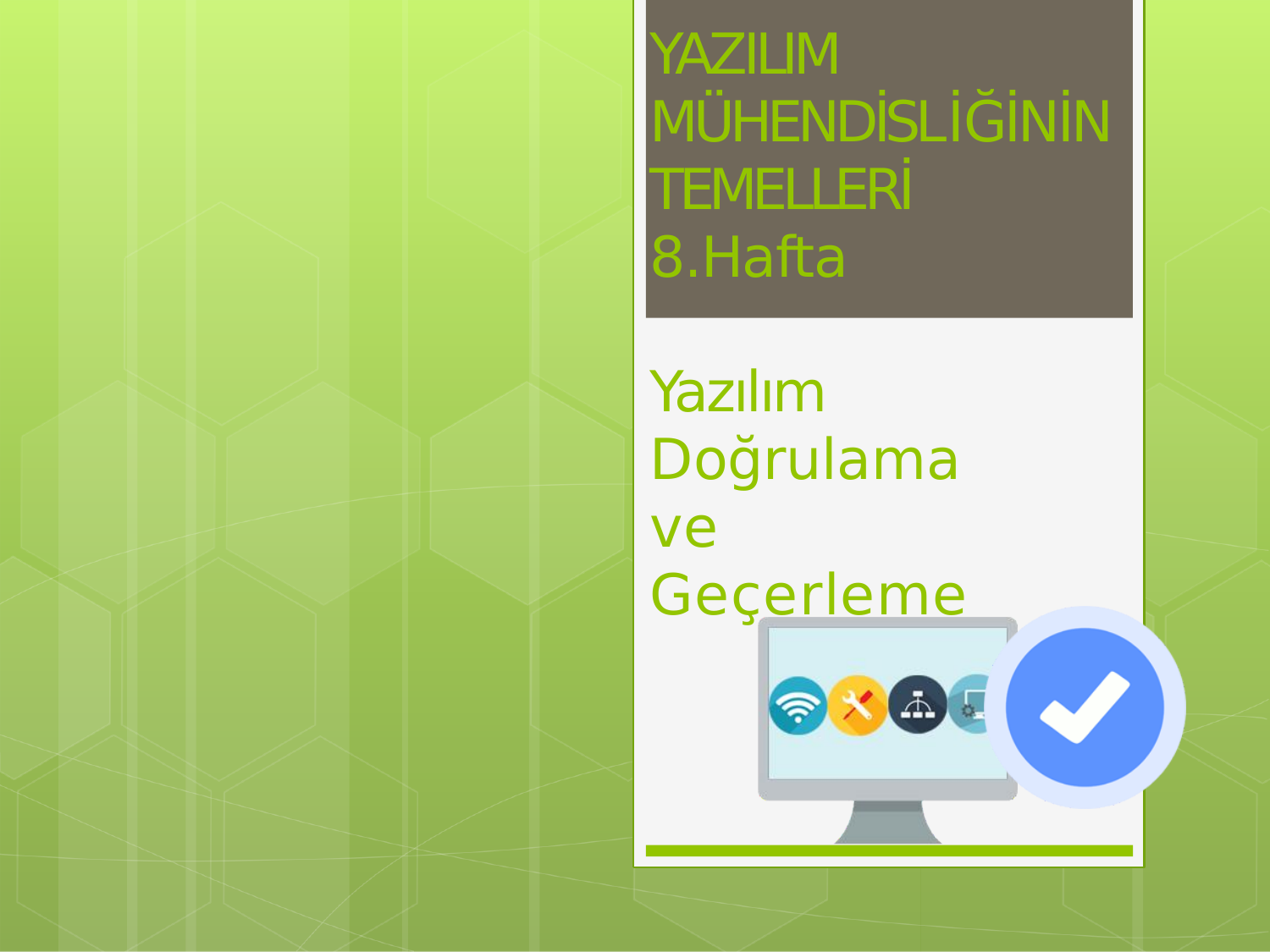

YAZILIM
MÜHENDİSLİĞİNİN  TEMELLERİ
8.Hafta

Yazılım  Doğrulama ve  Geçerleme